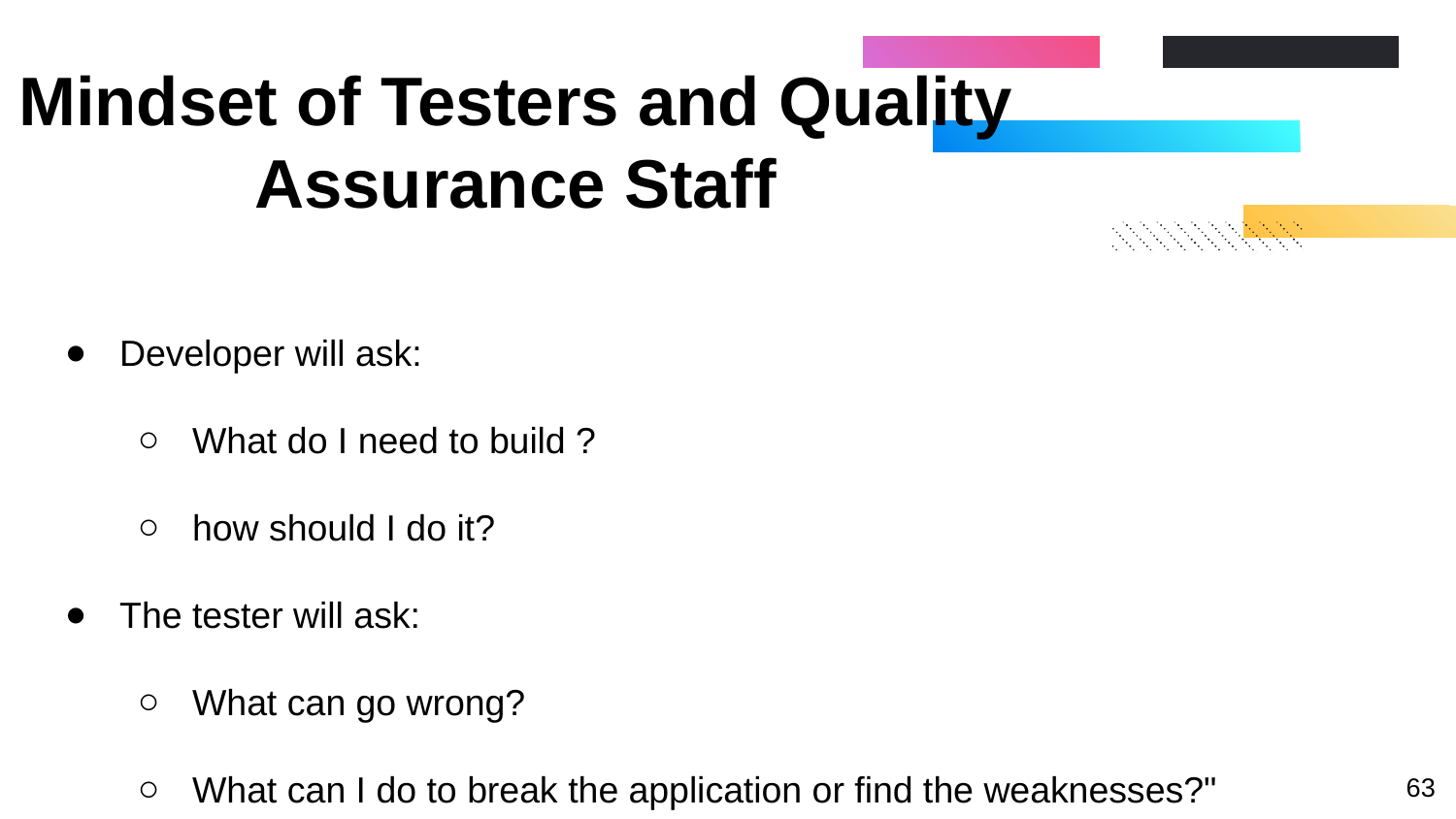

# Mindset of Testers and Quality Assurance Staff
Developer will ask:
What do I need to build ?
how should I do it?
The tester will ask:
What can go wrong?
What can I do to break the application or find the weaknesses?"
63